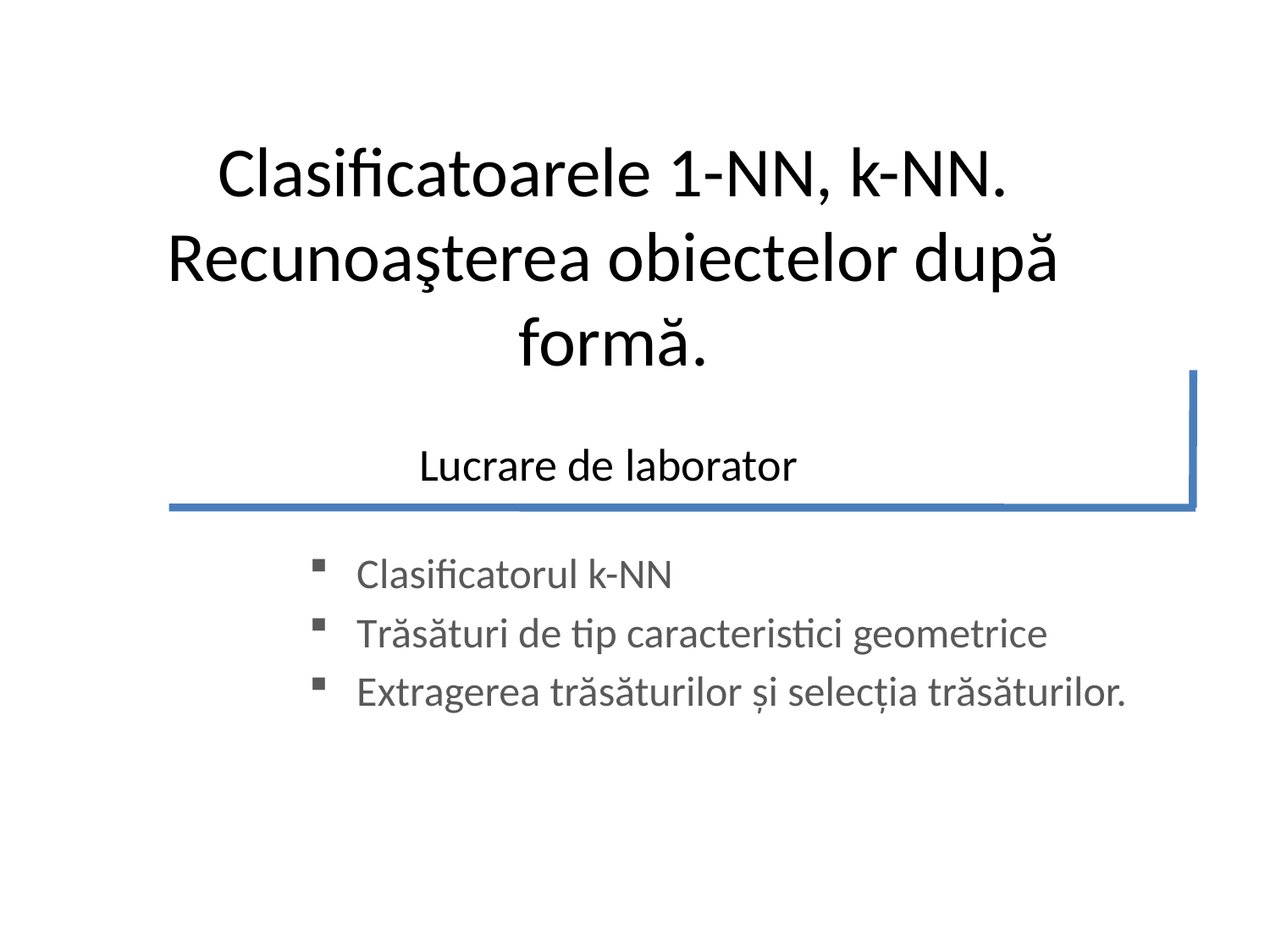

# Clasificatoarele 1-NN, k-NN. Recunoaşterea obiectelor după formă. Lucrare de laborator
Clasificatorul k-NN
Trăsături de tip caracteristici geometrice
Extragerea trăsăturilor şi selecţia trăsăturilor.